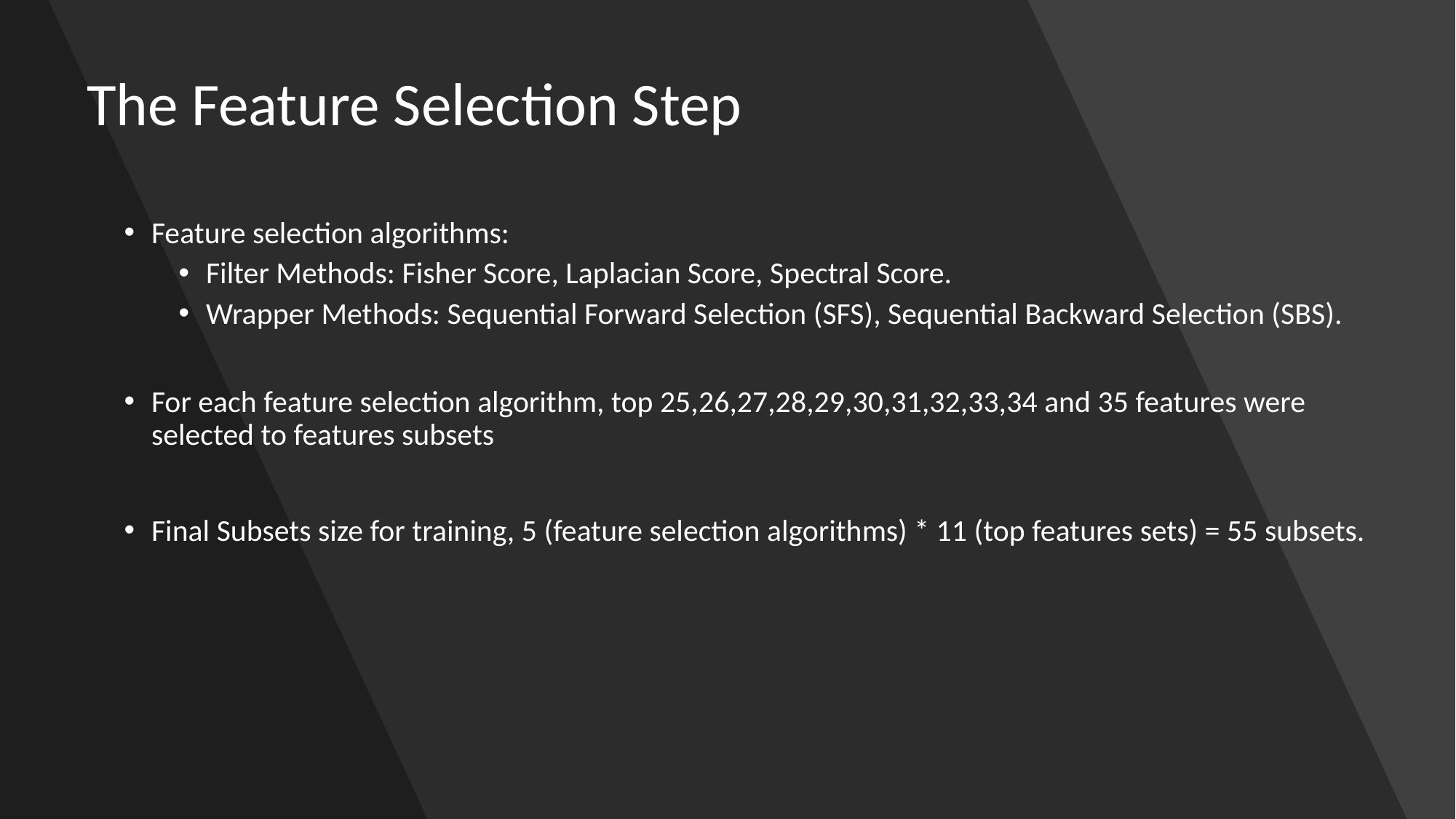

# The Feature Selection Step
Feature selection algorithms:
Filter Methods: Fisher Score, Laplacian Score, Spectral Score.
Wrapper Methods: Sequential Forward Selection (SFS), Sequential Backward Selection (SBS).

For each feature selection algorithm, top 25,26,27,28,29,30,31,32,33,34 and 35 features were selected to features subsets

Final Subsets size for training, 5 (feature selection algorithms) * 11 (top features sets) = 55 subsets.